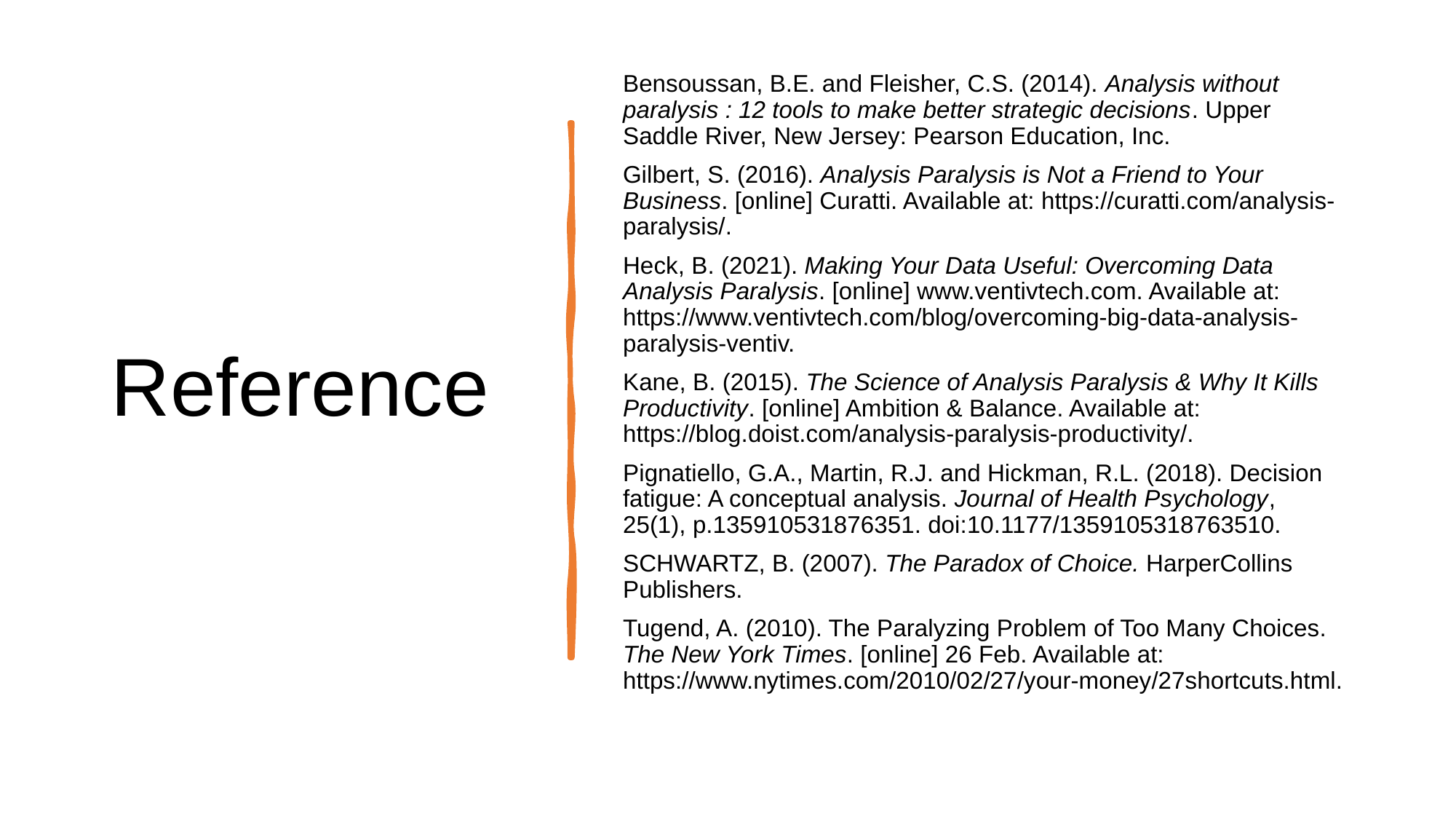

# Reference
Bensoussan, B.E. and Fleisher, C.S. (2014). Analysis without paralysis : 12 tools to make better strategic decisions. Upper Saddle River, New Jersey: Pearson Education, Inc.
Gilbert, S. (2016). Analysis Paralysis is Not a Friend to Your Business. [online] Curatti. Available at: https://curatti.com/analysis-paralysis/.
Heck, B. (2021). Making Your Data Useful: Overcoming Data Analysis Paralysis. [online] www.ventivtech.com. Available at: https://www.ventivtech.com/blog/overcoming-big-data-analysis-paralysis-ventiv.
Kane, B. (2015). The Science of Analysis Paralysis & Why It Kills Productivity. [online] Ambition & Balance. Available at: https://blog.doist.com/analysis-paralysis-productivity/.
Pignatiello, G.A., Martin, R.J. and Hickman, R.L. (2018). Decision fatigue: A conceptual analysis. Journal of Health Psychology, 25(1), p.135910531876351. doi:10.1177/1359105318763510.
SCHWARTZ, B. (2007). The Paradox of Choice. HarperCollins Publishers.
Tugend, A. (2010). The Paralyzing Problem of Too Many Choices. The New York Times. [online] 26 Feb. Available at: https://www.nytimes.com/2010/02/27/your-money/27shortcuts.html.

12